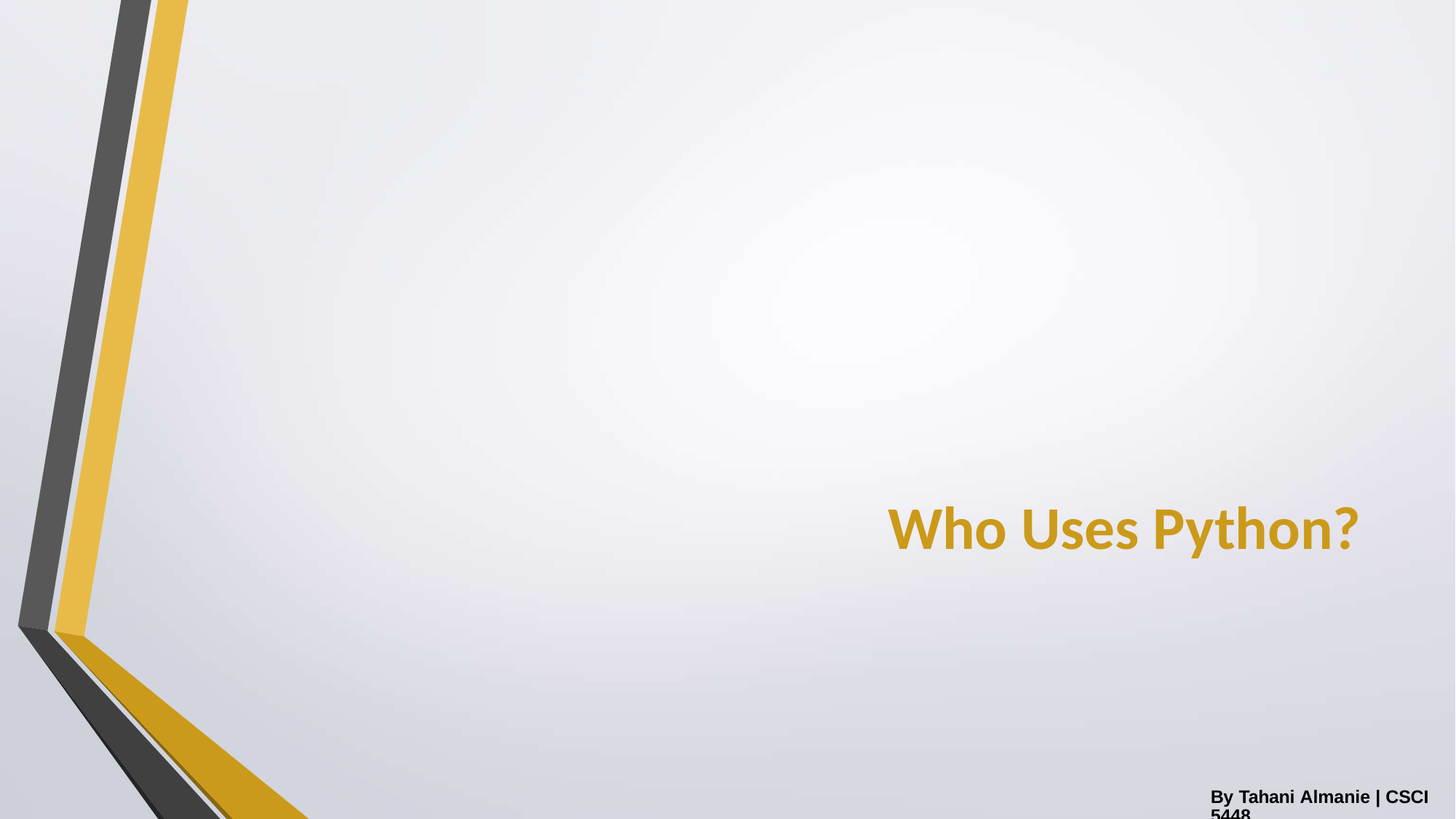

Who Uses Python?
By Tahani Almanie | CSCI 5448